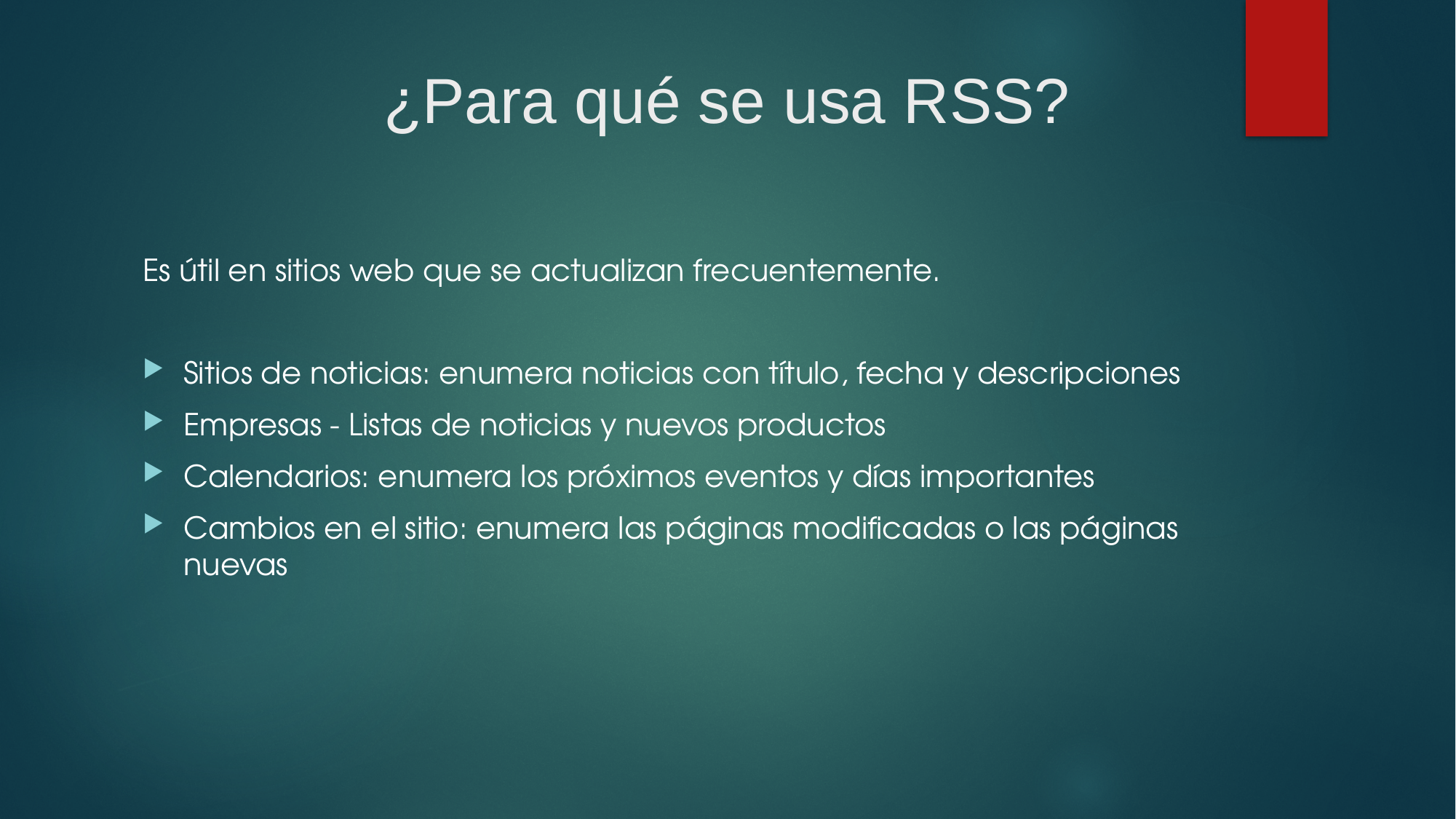

# ¿Para qué se usa RSS?
Es útil en sitios web que se actualizan frecuentemente.

Sitios de noticias: enumera noticias con título, fecha y descripciones
Empresas - Listas de noticias y nuevos productos
Calendarios: enumera los próximos eventos y días importantes
Cambios en el sitio: enumera las páginas modificadas o las páginas nuevas